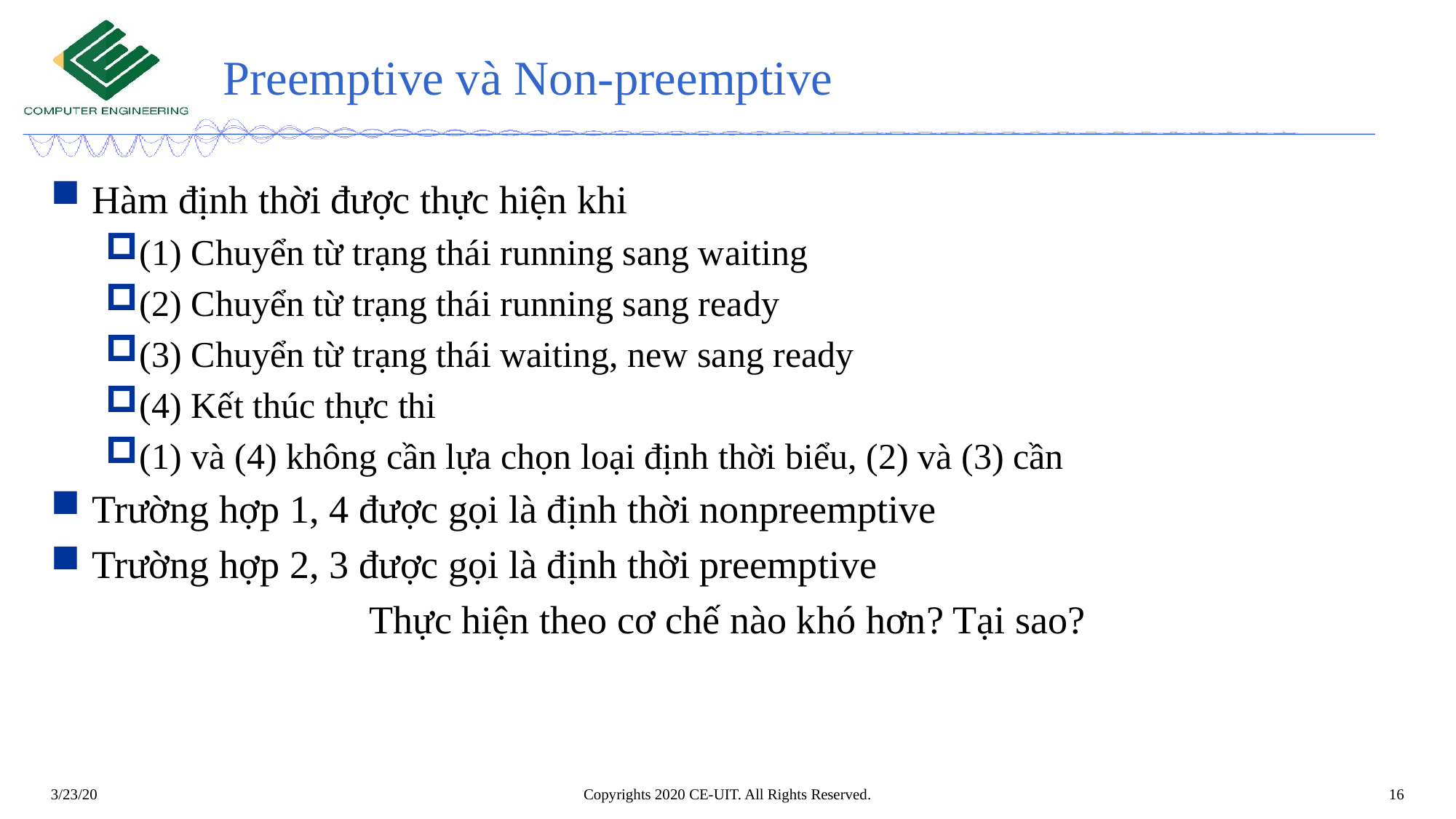

# Preemptive và Non-preemptive
Hàm định thời được thực hiện khi
(1) Chuyển từ trạng thái running sang waiting
(2) Chuyển từ trạng thái running sang ready
(3) Chuyển từ trạng thái waiting, new sang ready
(4) Kết thúc thực thi
(1) và (4) không cần lựa chọn loại định thời biểu, (2) và (3) cần
Trường hợp 1, 4 được gọi là định thời nonpreemptive
Trường hợp 2, 3 được gọi là định thời preemptive
Thực hiện theo cơ chế nào khó hơn? Tại sao?

Copyrights 2020 CE-UIT. All Rights Reserved.
16
3/23/20